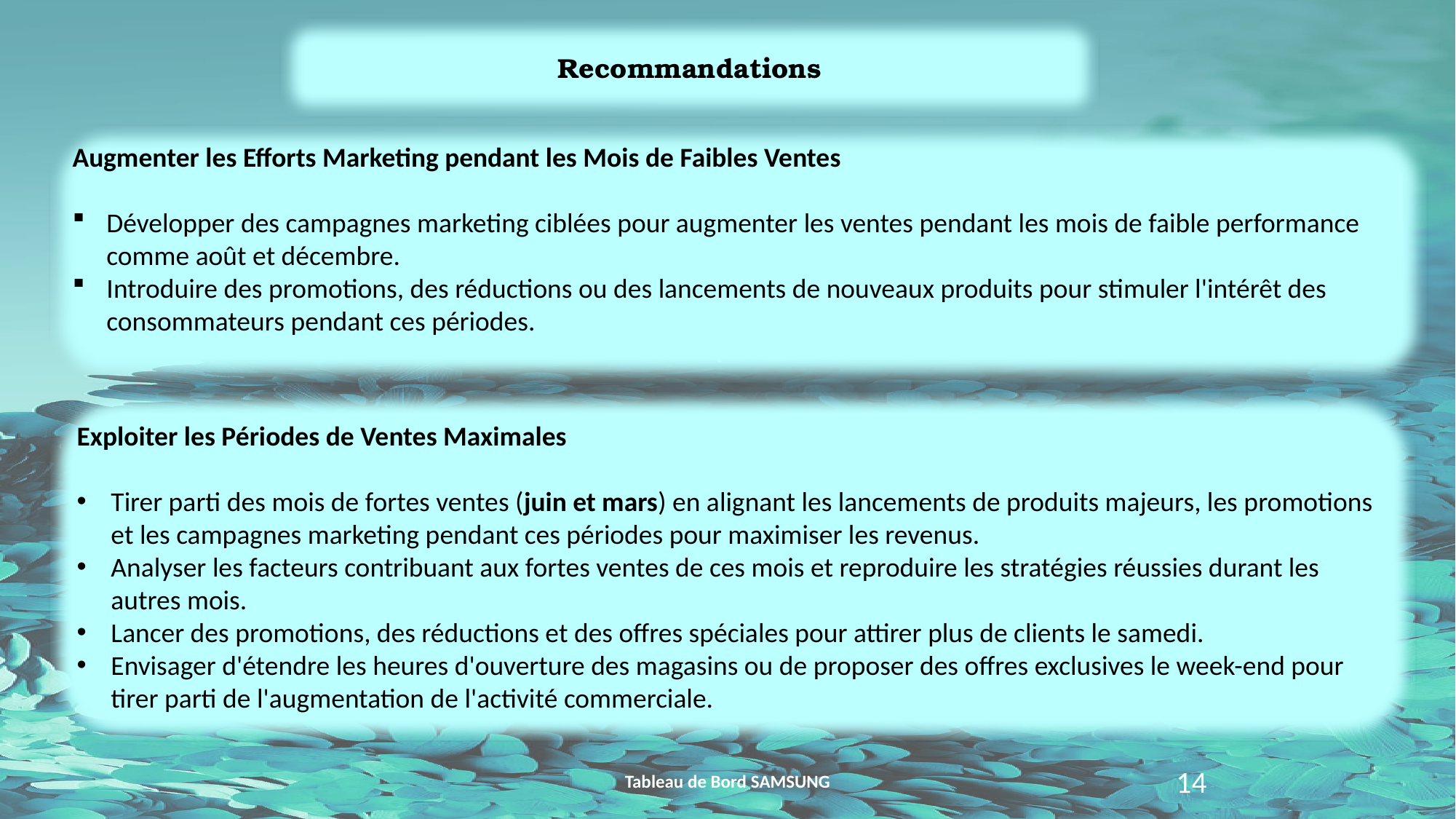

Recommandations
Augmenter les Efforts Marketing pendant les Mois de Faibles Ventes

Développer des campagnes marketing ciblées pour augmenter les ventes pendant les mois de faible performance comme août et décembre.
Introduire des promotions, des réductions ou des lancements de nouveaux produits pour stimuler l'intérêt des consommateurs pendant ces périodes.

Exploiter les Périodes de Ventes Maximales

Tirer parti des mois de fortes ventes (juin et mars) en alignant les lancements de produits majeurs, les promotions et les campagnes marketing pendant ces périodes pour maximiser les revenus.
Analyser les facteurs contribuant aux fortes ventes de ces mois et reproduire les stratégies réussies durant les autres mois.
Lancer des promotions, des réductions et des offres spéciales pour attirer plus de clients le samedi.
Envisager d'étendre les heures d'ouverture des magasins ou de proposer des offres exclusives le week-end pour tirer parti de l'augmentation de l'activité commerciale.
Tableau de Bord SAMSUNG
14